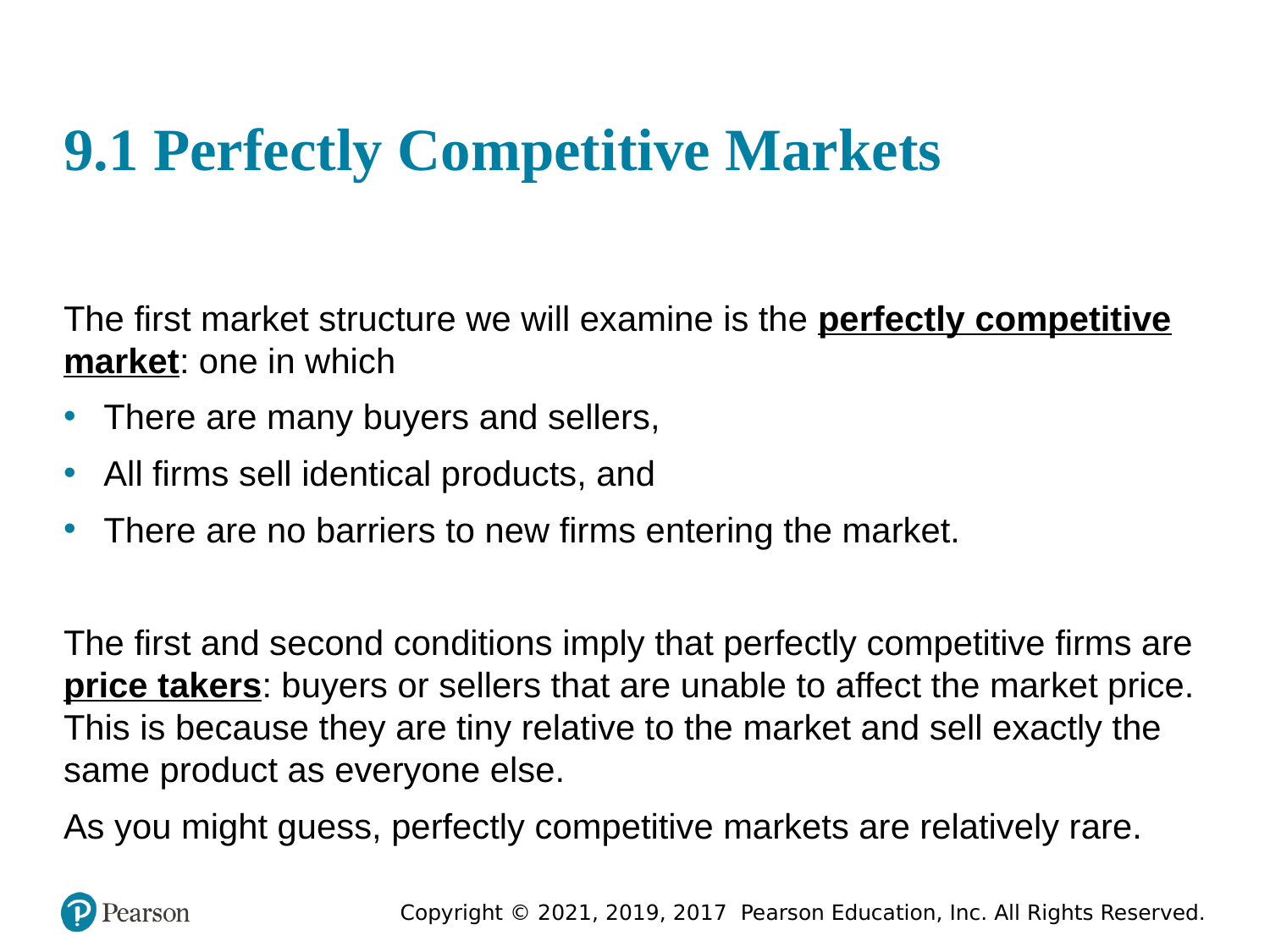

# 9.1 Perfectly Competitive Markets

The first market structure we will examine is the perfectly competitive market: one in which
There are many buyers and sellers,
All firms sell identical products, and
There are no barriers to new firms entering the market.

The first and second conditions imply that perfectly competitive firms are price takers: buyers or sellers that are unable to affect the market price. This is because they are tiny relative to the market and sell exactly the same product as everyone else.
As you might guess, perfectly competitive markets are relatively rare.